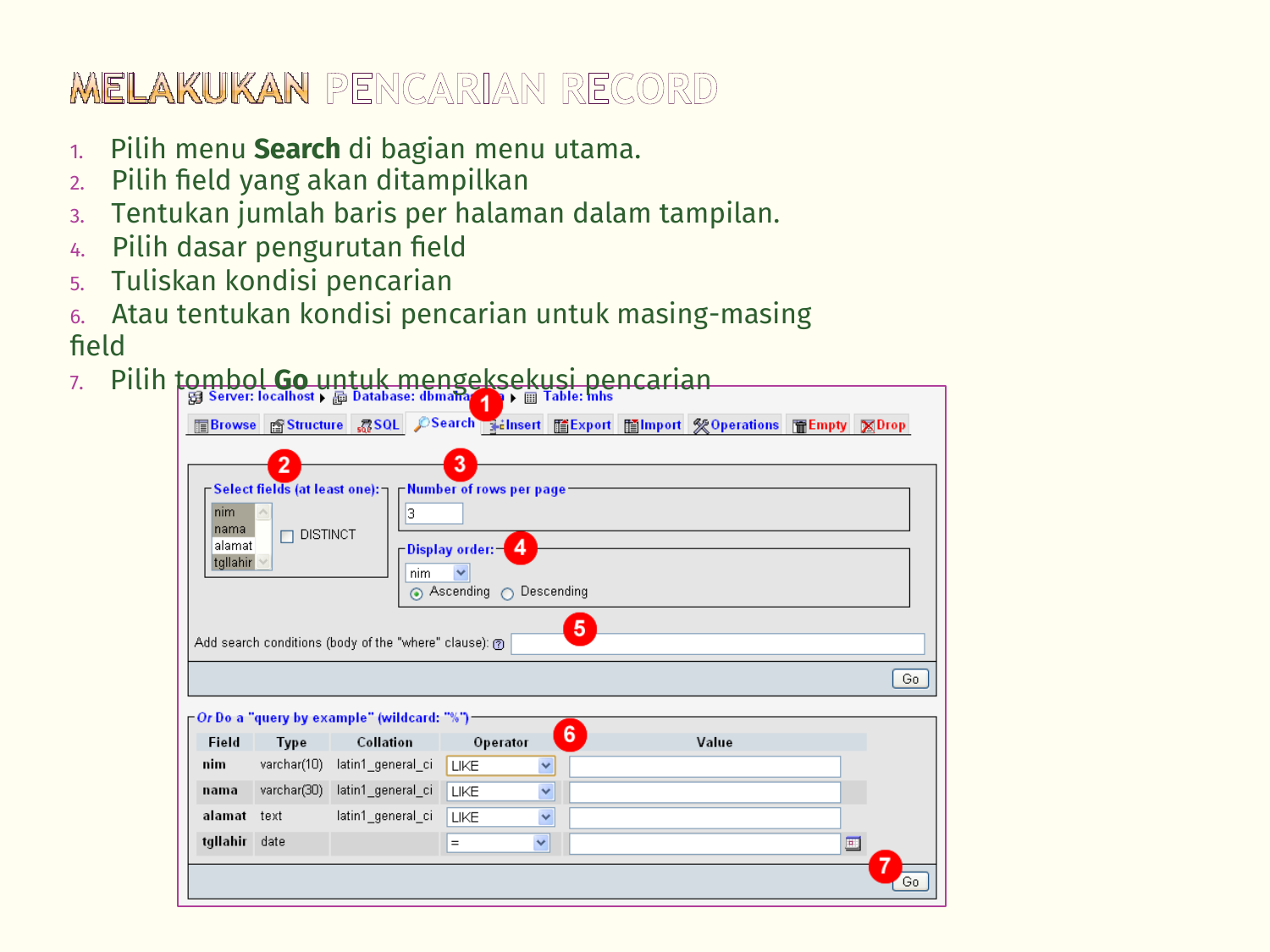

1.    Pilih menu Search di bagian menu utama.
2.    Pilih field yang akan ditampilkan
3.    Tentukan jumlah baris per halaman dalam tampilan.
4.    Pilih dasar pengurutan field
5.    Tuliskan kondisi pencarian
6.    Atau tentukan kondisi pencarian untuk masing-masing field
7.    Pilih tombol Go untuk mengeksekusi pencarian